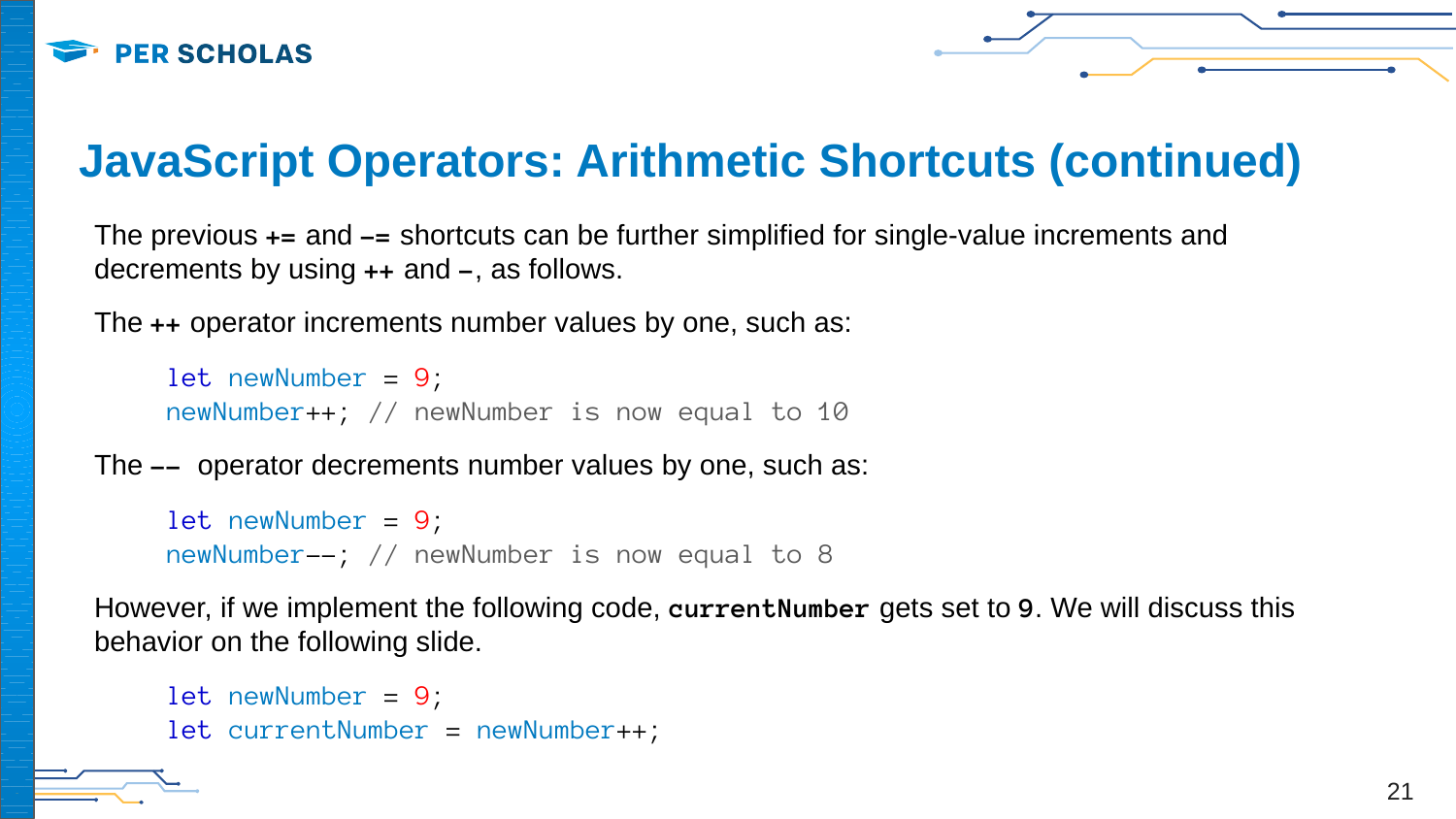

# JavaScript Operators: Arithmetic Shortcuts (continued)
The previous += and -= shortcuts can be further simplified for single-value increments and decrements by using ++ and –, as follows.
The ++ operator increments number values by one, such as:
let newNumber = 9;
newNumber++; // newNumber is now equal to 10
The -- operator decrements number values by one, such as:
let newNumber = 9;
newNumber--; // newNumber is now equal to 8
However, if we implement the following code, currentNumber gets set to 9. We will discuss this behavior on the following slide.
let newNumber = 9;
let currentNumber = newNumber++;
21